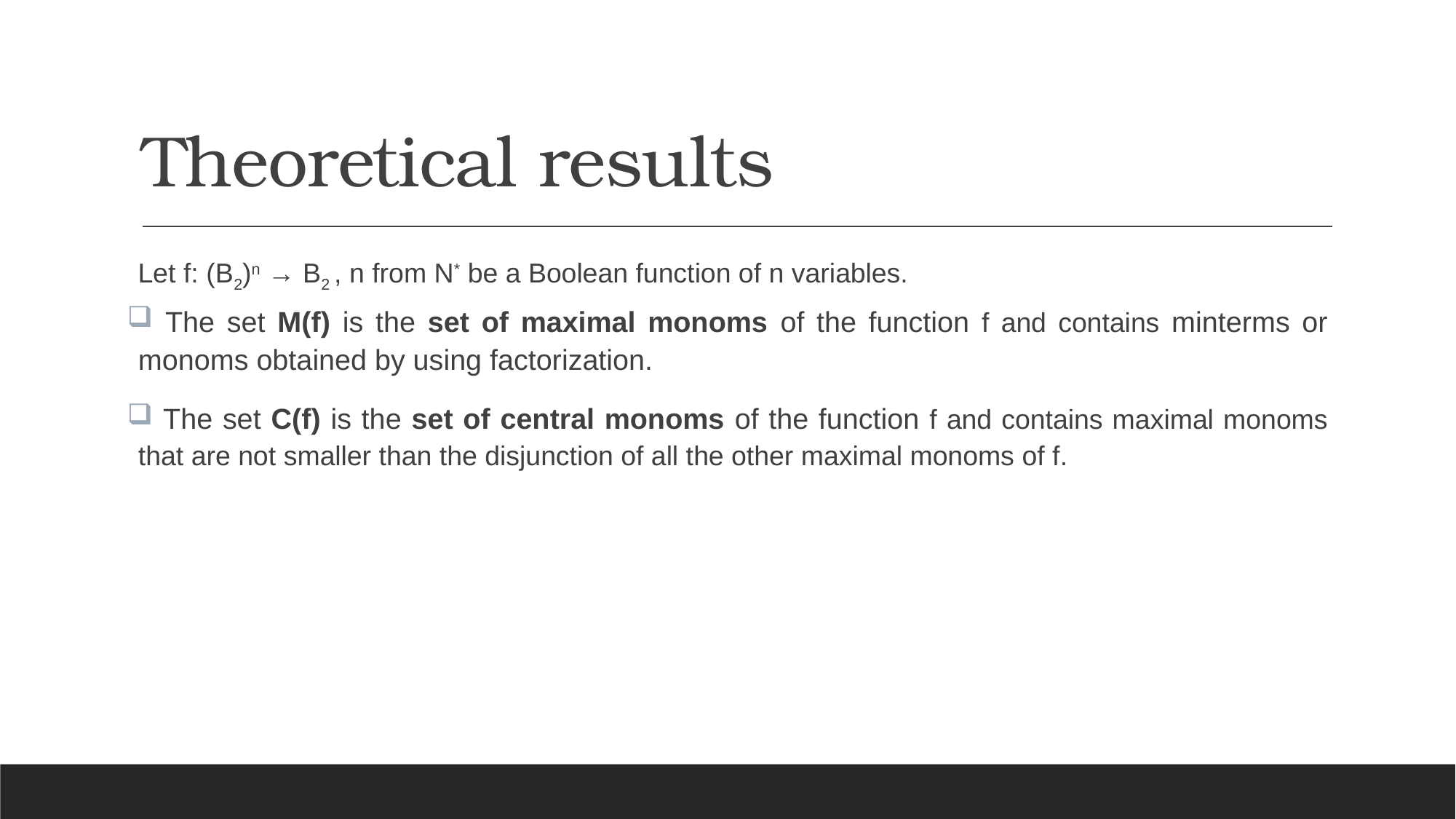

# Theoretical results
Let f: (B2)n → B2 , n from N* be a Boolean function of n variables.
 The set M(f) is the set of maximal monoms of the function f and contains minterms or monoms obtained by using factorization.
 The set C(f) is the set of central monoms of the function f and contains maximal monoms that are not smaller than the disjunction of all the other maximal monoms of f.